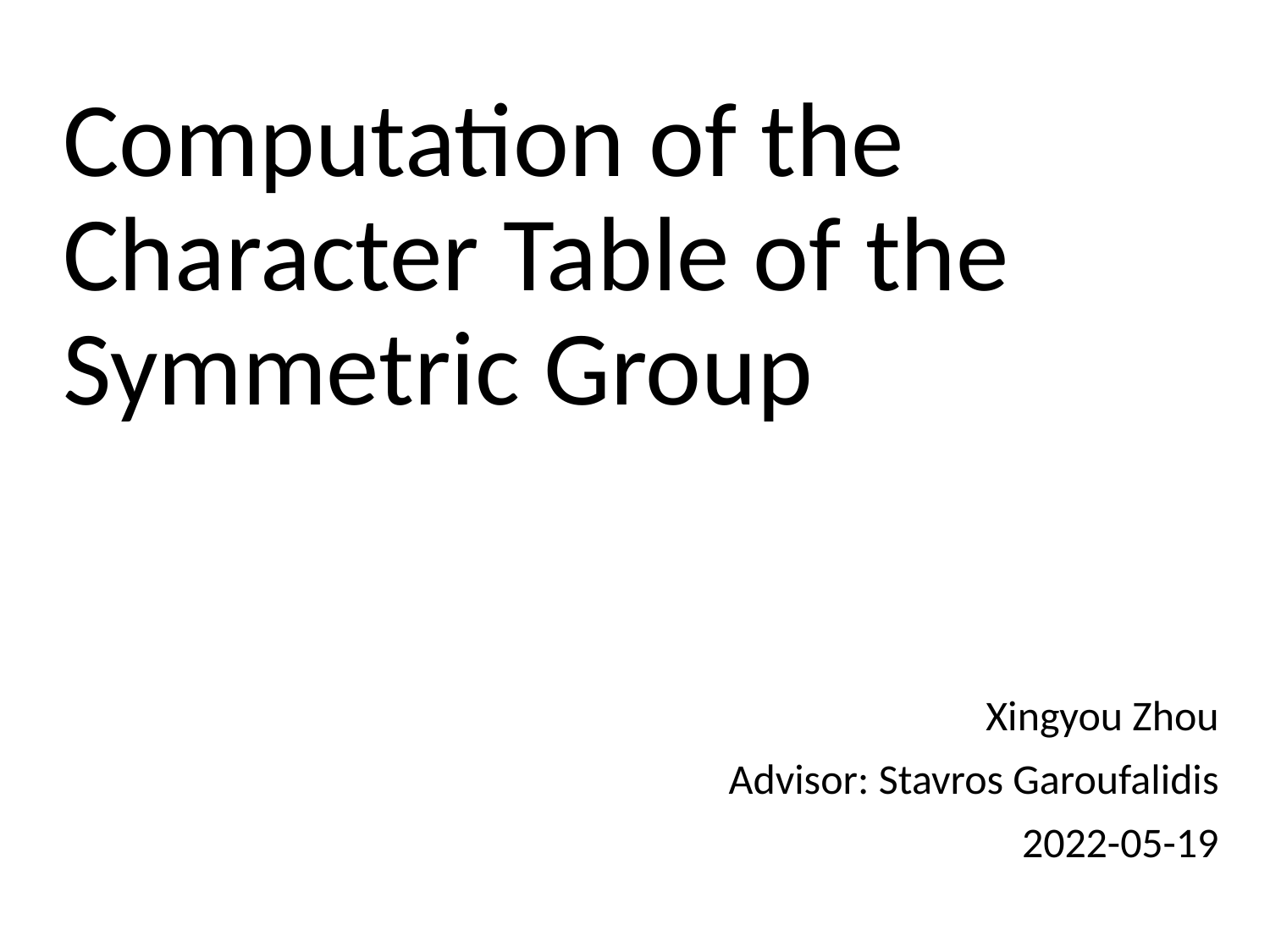

# Computation of the Character Table of the Symmetric Group
Xingyou Zhou
Advisor: Stavros Garoufalidis
2022-05-19